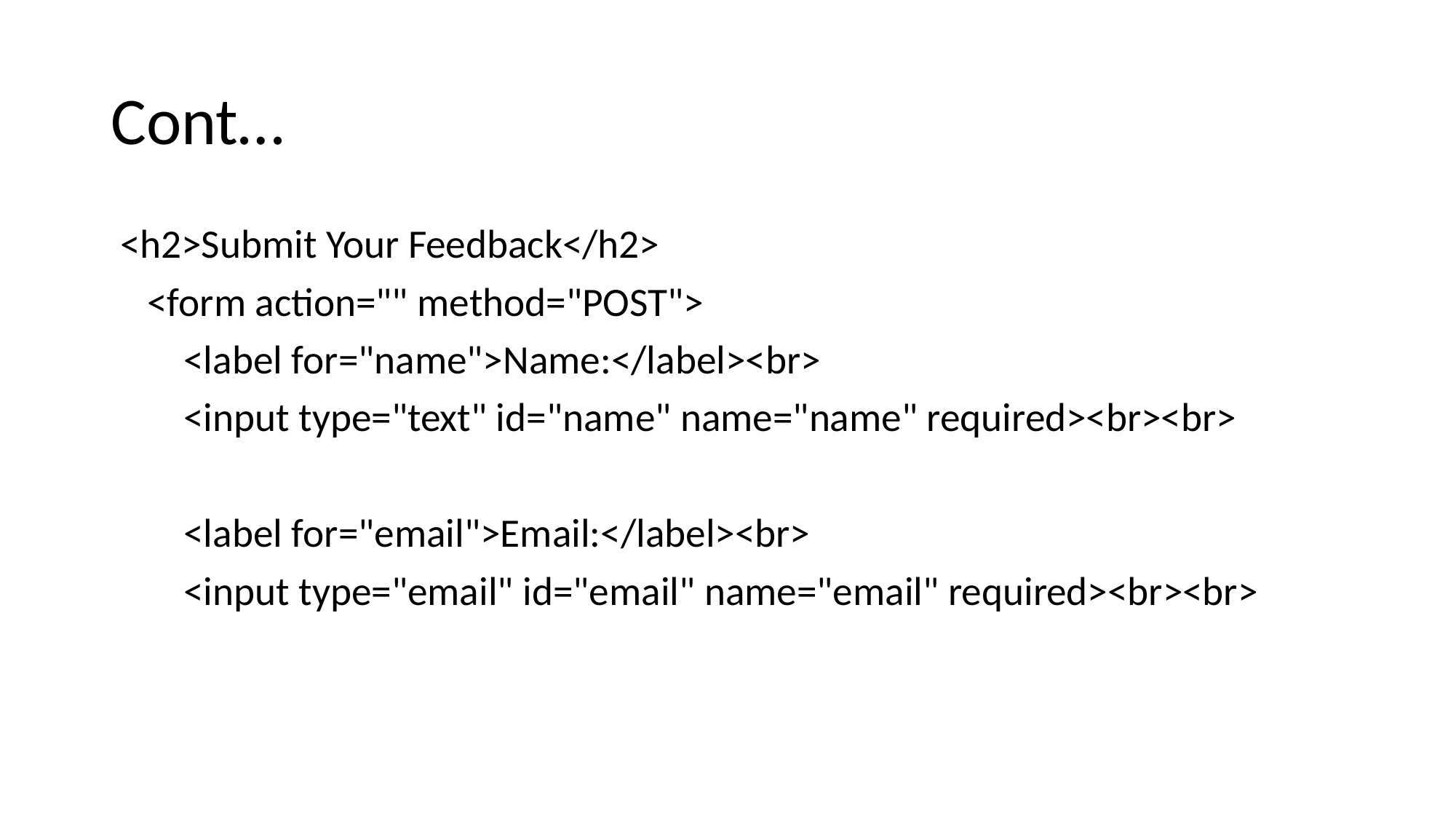

# Cont…
 <h2>Submit Your Feedback</h2>
    <form action="" method="POST">
        <label for="name">Name:</label><br>
        <input type="text" id="name" name="name" required><br><br>

        <label for="email">Email:</label><br>
        <input type="email" id="email" name="email" required><br><br>